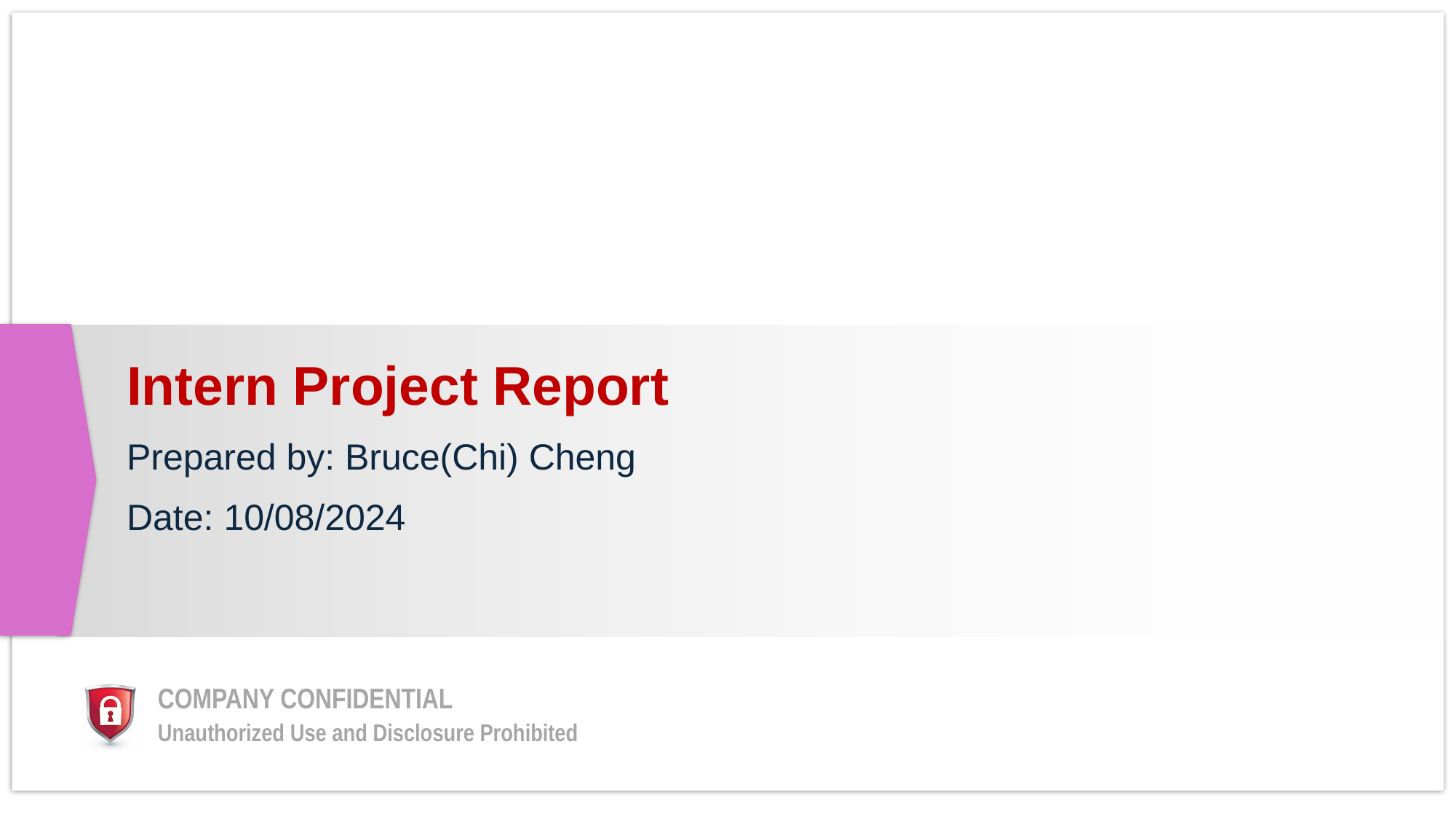

# Intern Project Report Prepared by: Bruce(Chi) Cheng Date: 10/08/2024